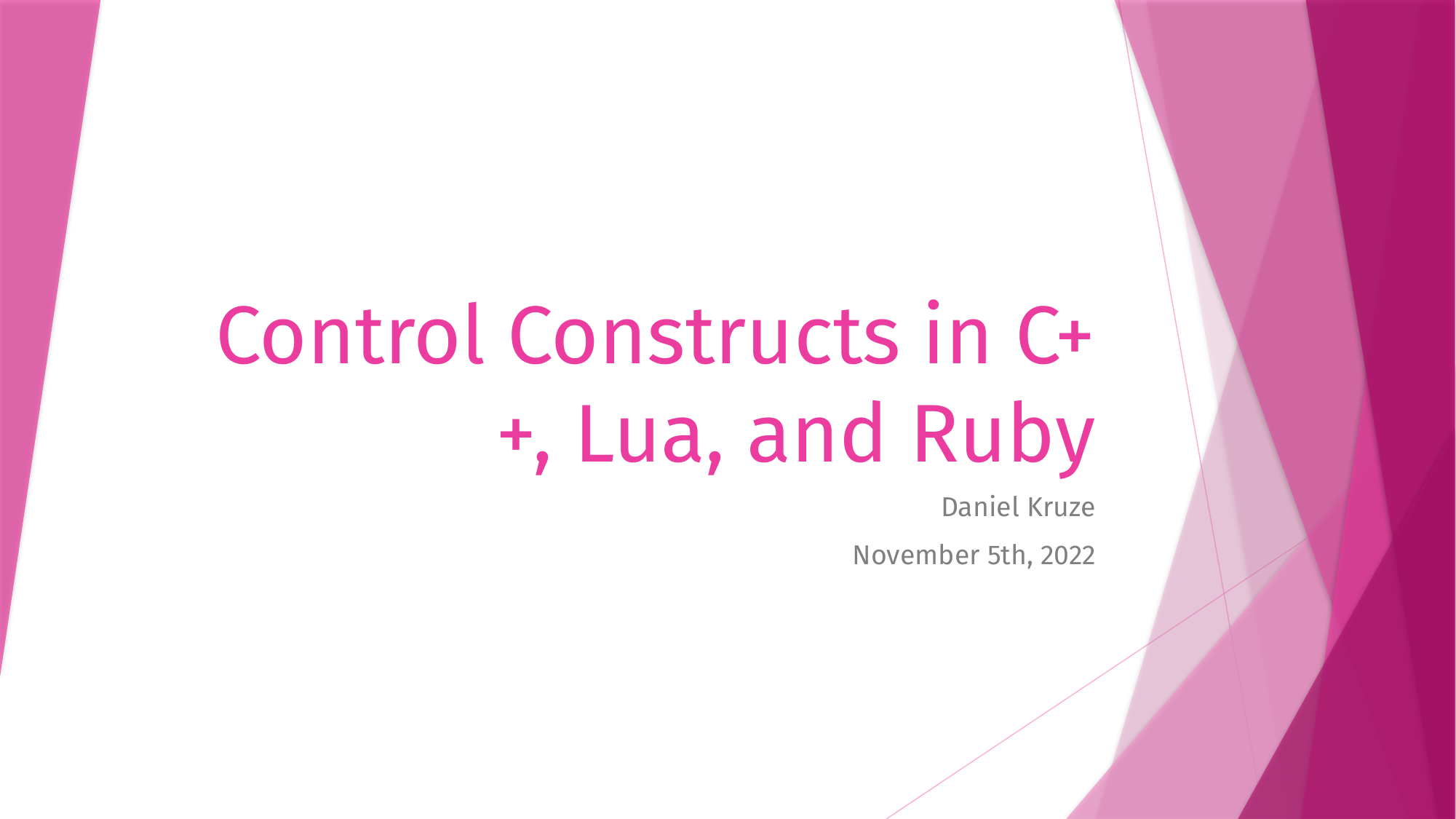

# Control Constructs in C++, Lua, and Ruby
Daniel Kruze
November 5th, 2022